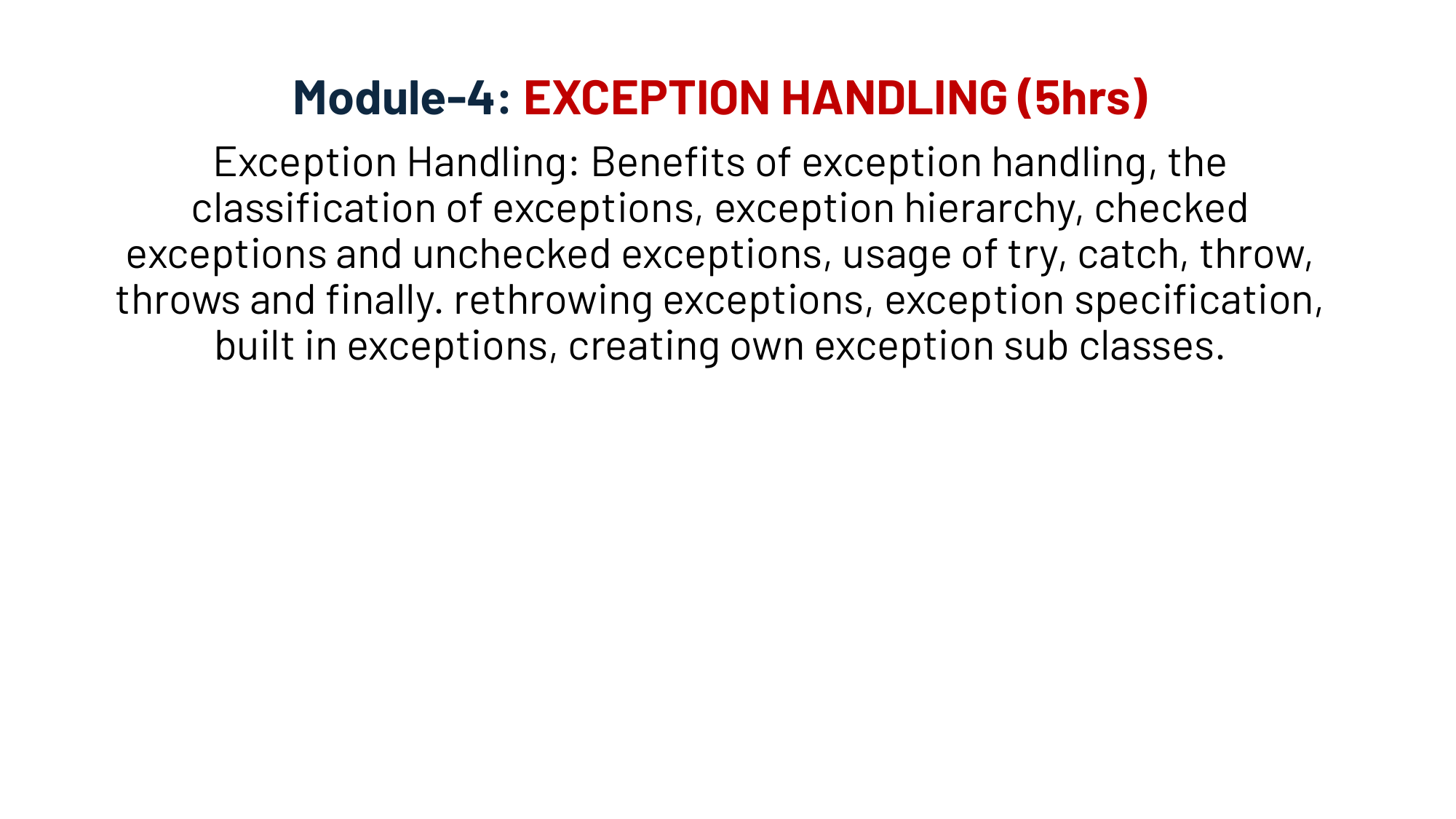

Module-4: EXCEPTION HANDLING (5hrs)
Exception Handling: Benefits of exception handling, the classification of exceptions, exception hierarchy, checked exceptions and unchecked exceptions, usage of try, catch, throw, throws and finally. rethrowing exceptions, exception specification, built in exceptions, creating own exception sub classes.